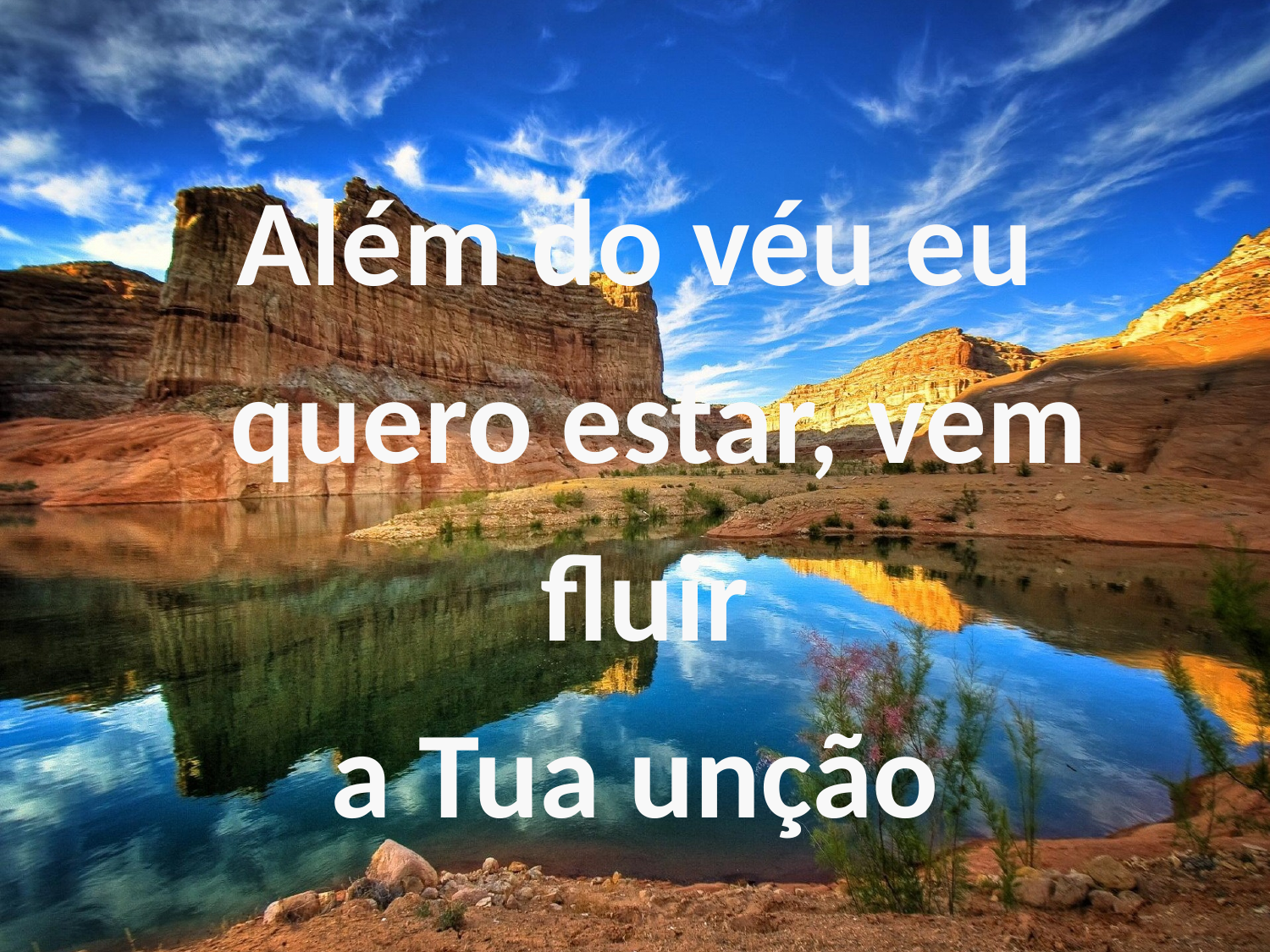

Além do véu eu quero estar, vem fluir
a Tua unção